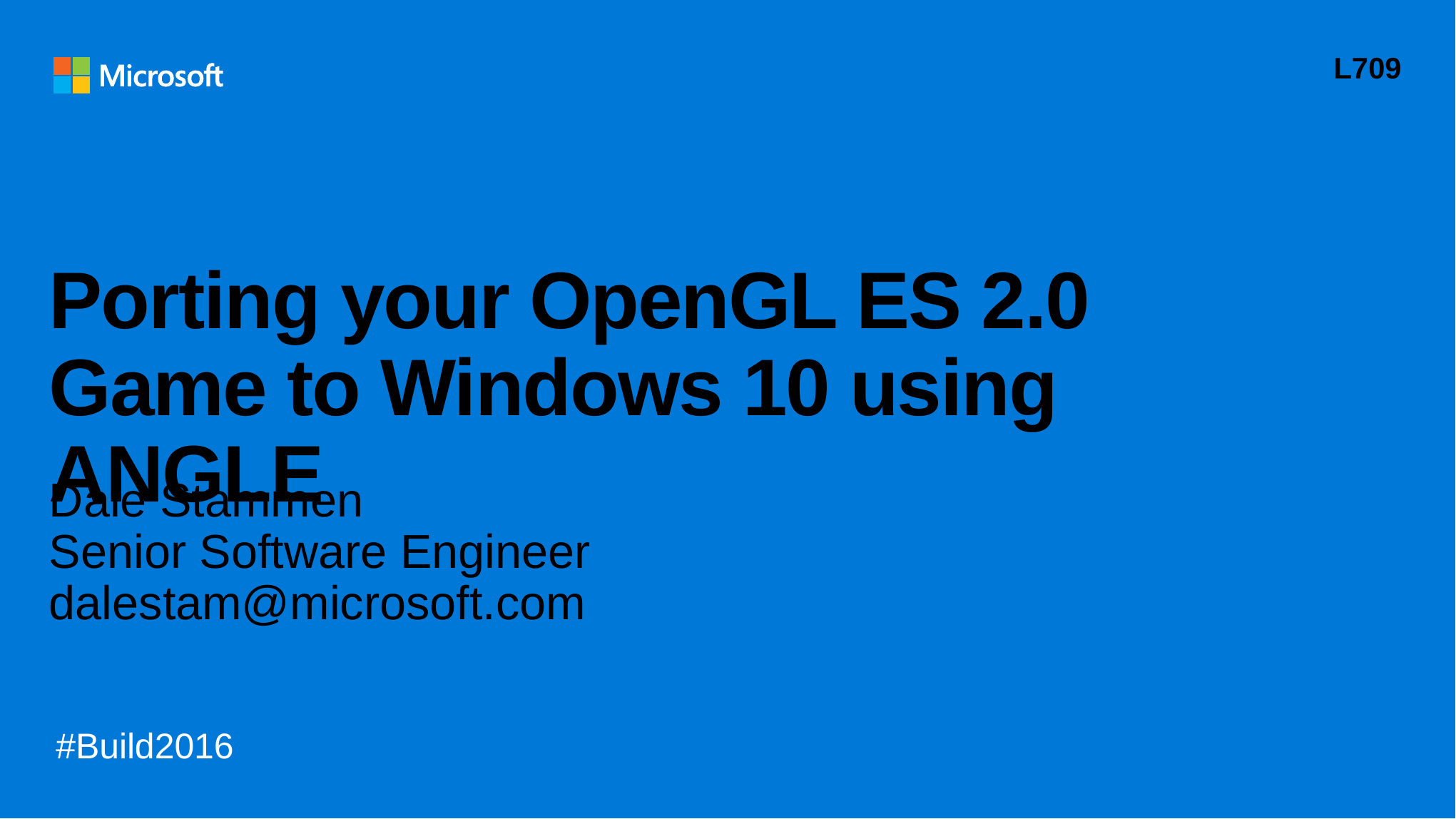

L709
# Porting your OpenGL ES 2.0 Game to Windows 10 using ANGLE
Dale Stammen
Senior Software Engineer
dalestam@microsoft.com